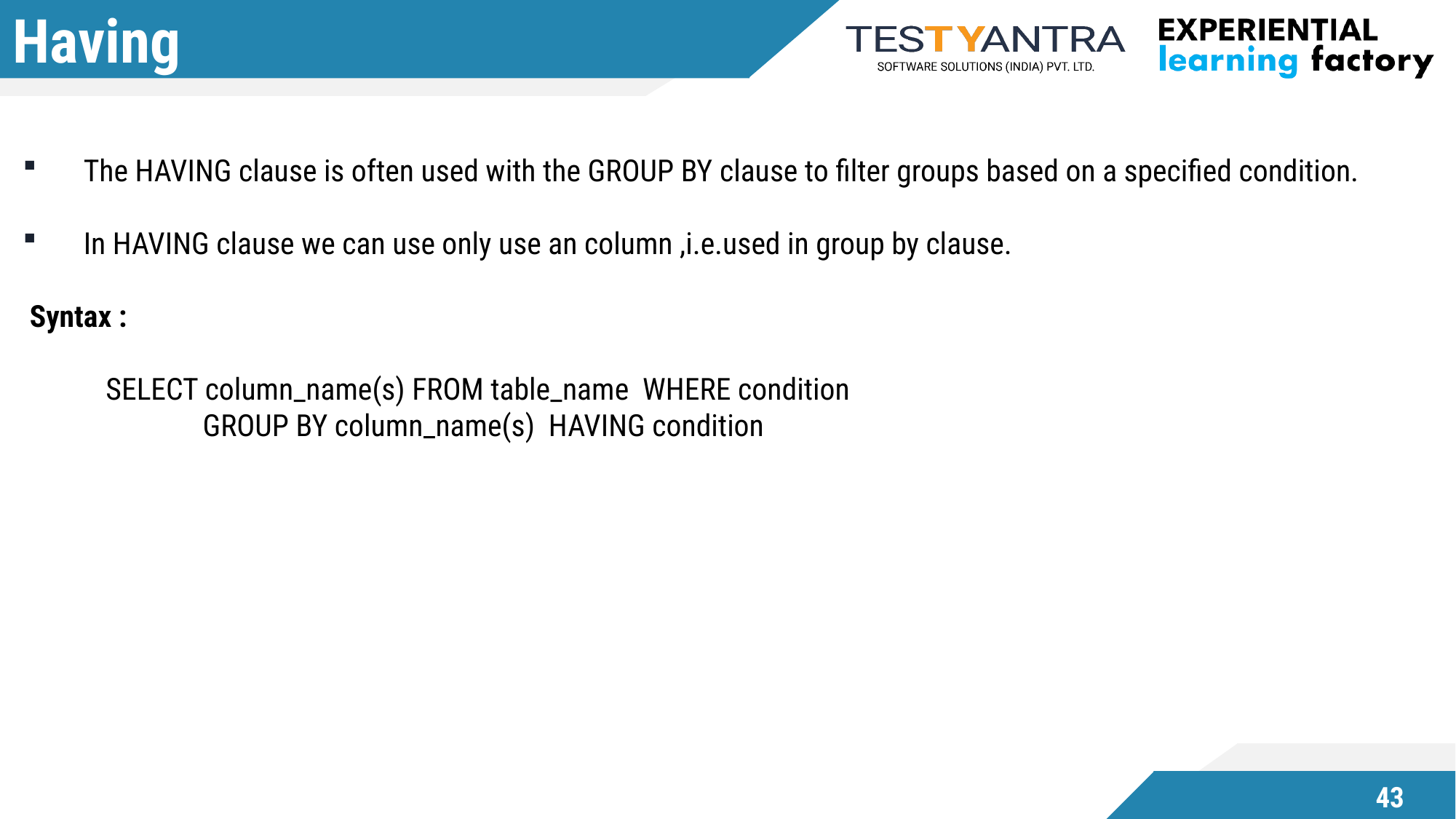

# Having

The HAVING clause is often used with the GROUP BY clause to filter groups based on a specified condition.

In HAVING clause we can use only use an column ,i.e.used in group by clause.

 Syntax :

            SELECT column_name(s) FROM table_name  WHERE condition
                          GROUP BY column_name(s)  HAVING condition

43